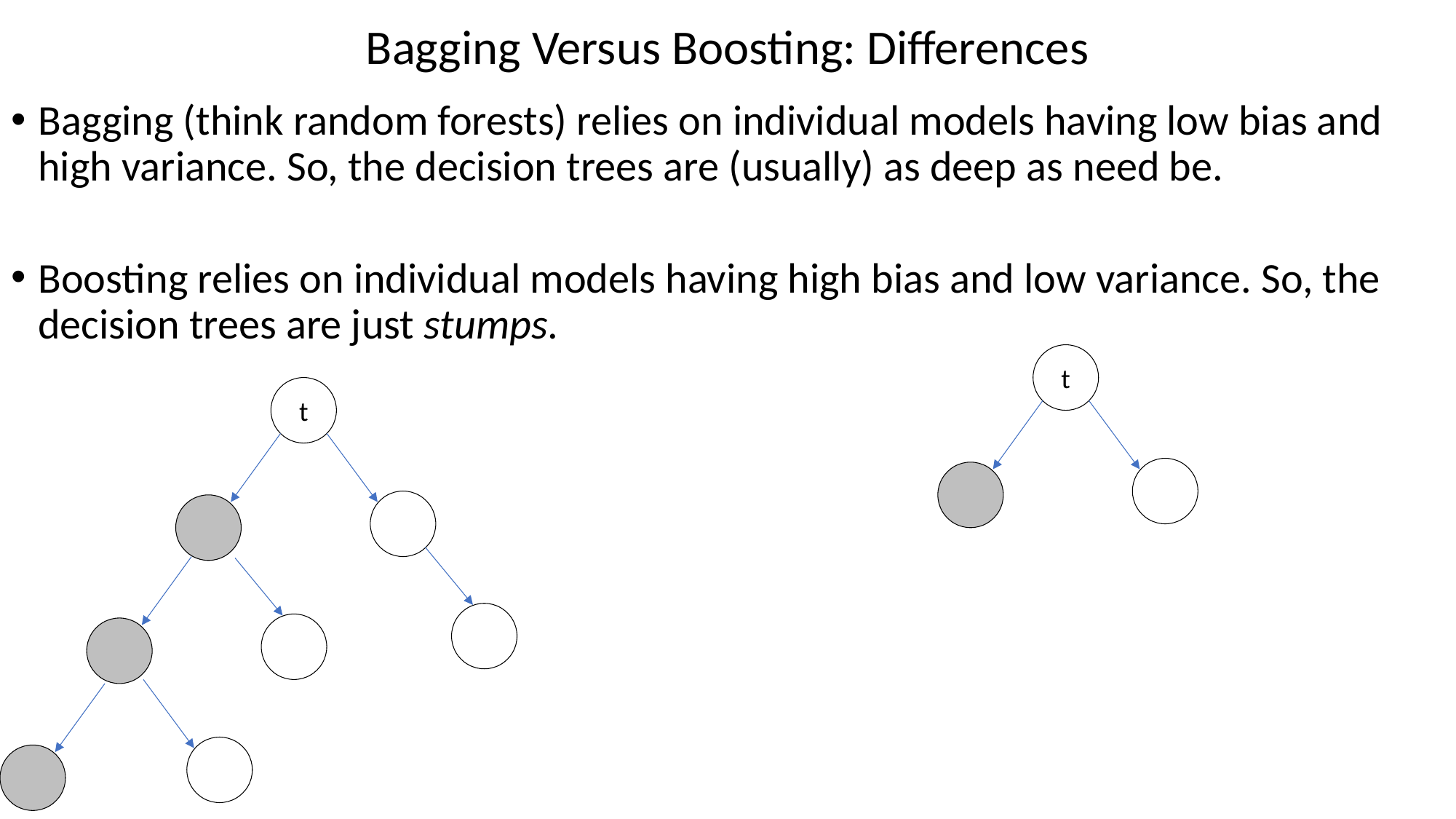

# Bagging Versus Boosting: Differences
Bagging (think random forests) relies on individual models having low bias and high variance. So, the decision trees are (usually) as deep as need be.
Boosting relies on individual models having high bias and low variance. So, the decision trees are just stumps.

t

t